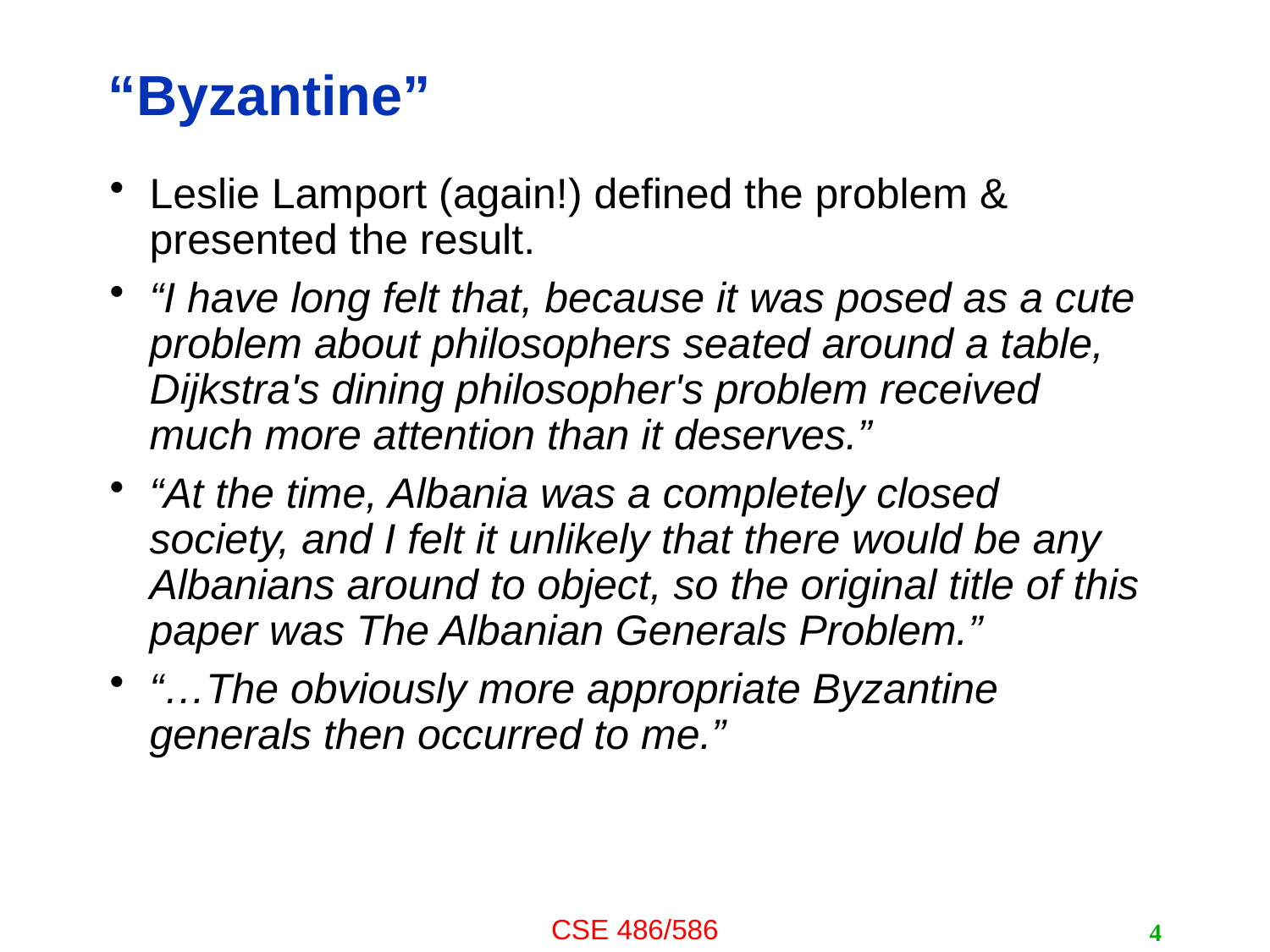

# “Byzantine”
Leslie Lamport (again!) defined the problem & presented the result.
“I have long felt that, because it was posed as a cute problem about philosophers seated around a table, Dijkstra's dining philosopher's problem received much more attention than it deserves.”
“At the time, Albania was a completely closed society, and I felt it unlikely that there would be any Albanians around to object, so the original title of this paper was The Albanian Generals Problem.”
“…The obviously more appropriate Byzantine generals then occurred to me.”
4